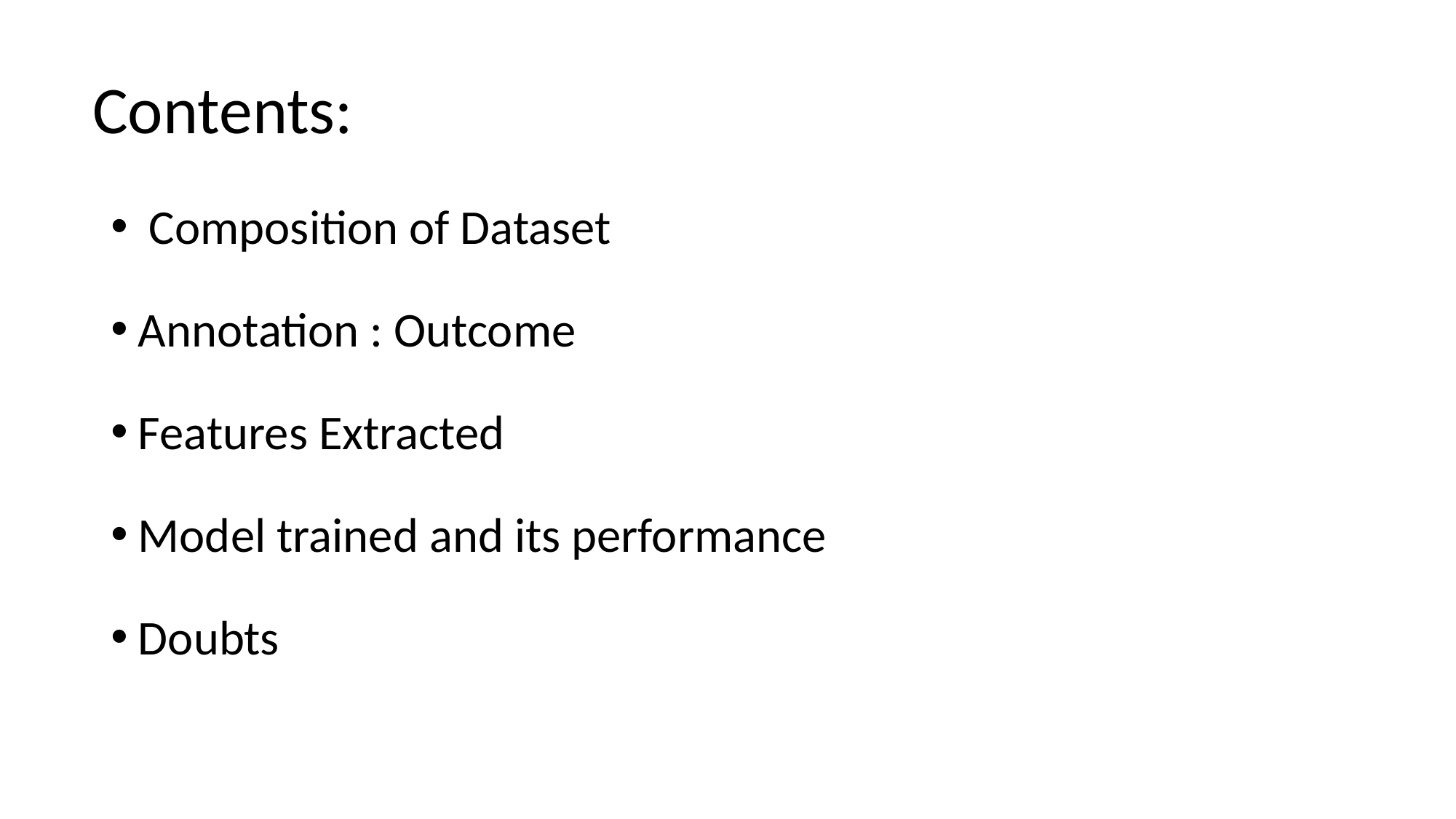

Contents:
 Composition of Dataset
Annotation : Outcome
Features Extracted
Model trained and its performance
Doubts